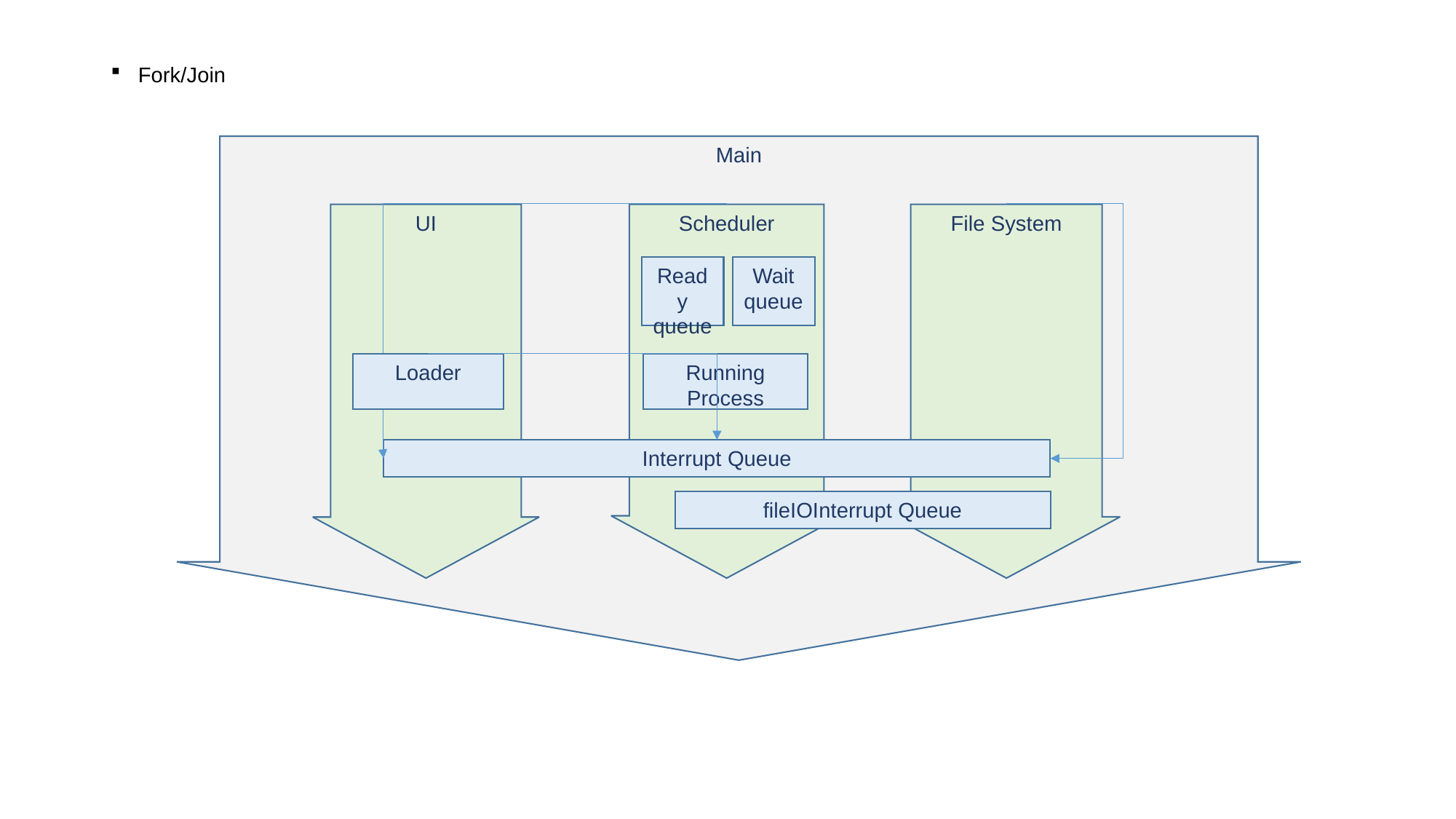

Fork/Join
Main
File System
UI
Scheduler
Ready queue
Wait queue
Loader
Running Process
Interrupt Queue
fileIOInterrupt Queue